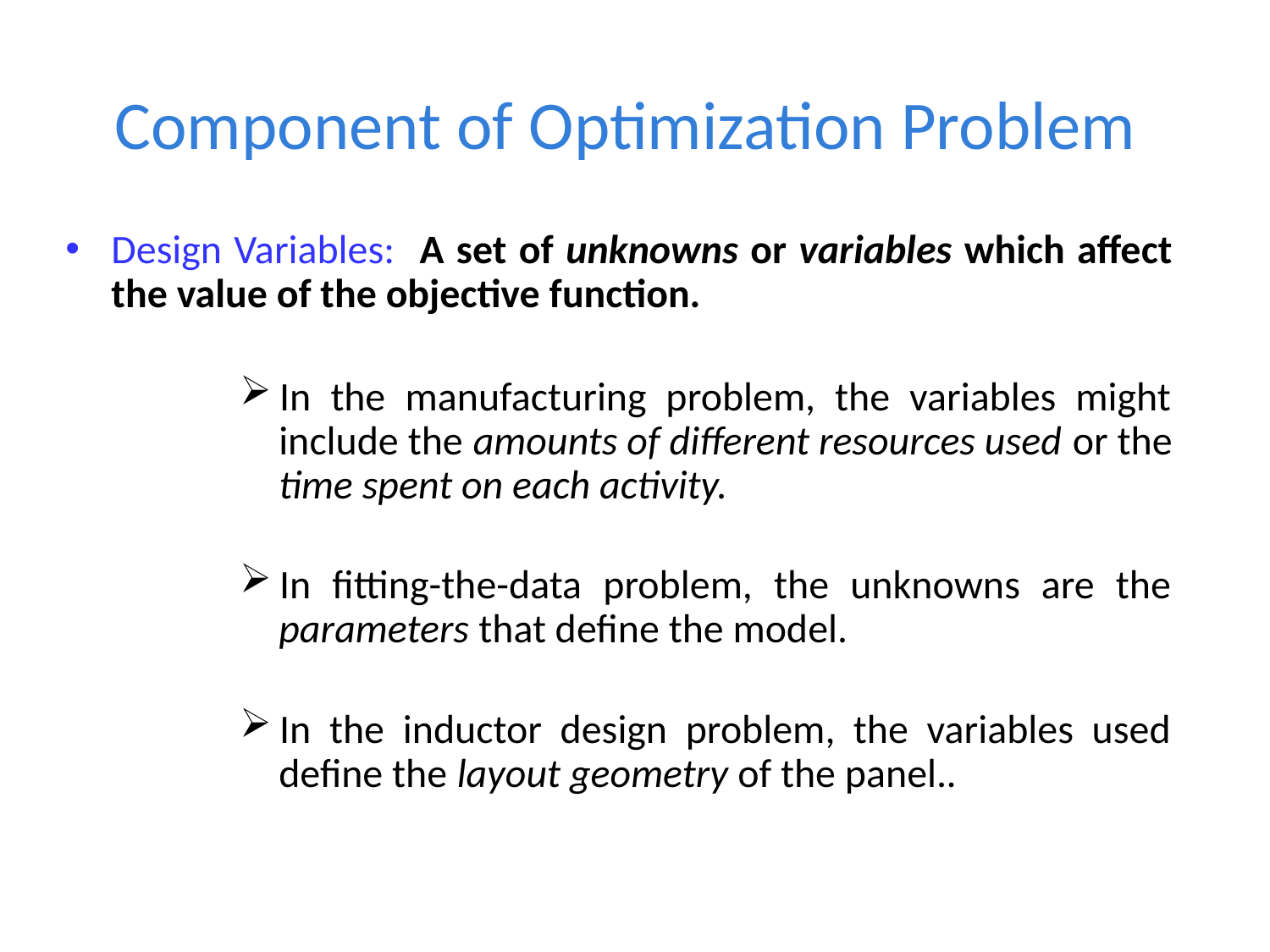

# Component of Optimization Problem
Design Variables:  A set of unknowns or variables which affect the value of the objective function.

In the manufacturing problem, the variables might include the amounts of different resources used or the time spent on each activity.

In fitting-the-data problem, the unknowns are the parameters that define the model.

In the inductor design problem, the variables used define the layout geometry of the panel..